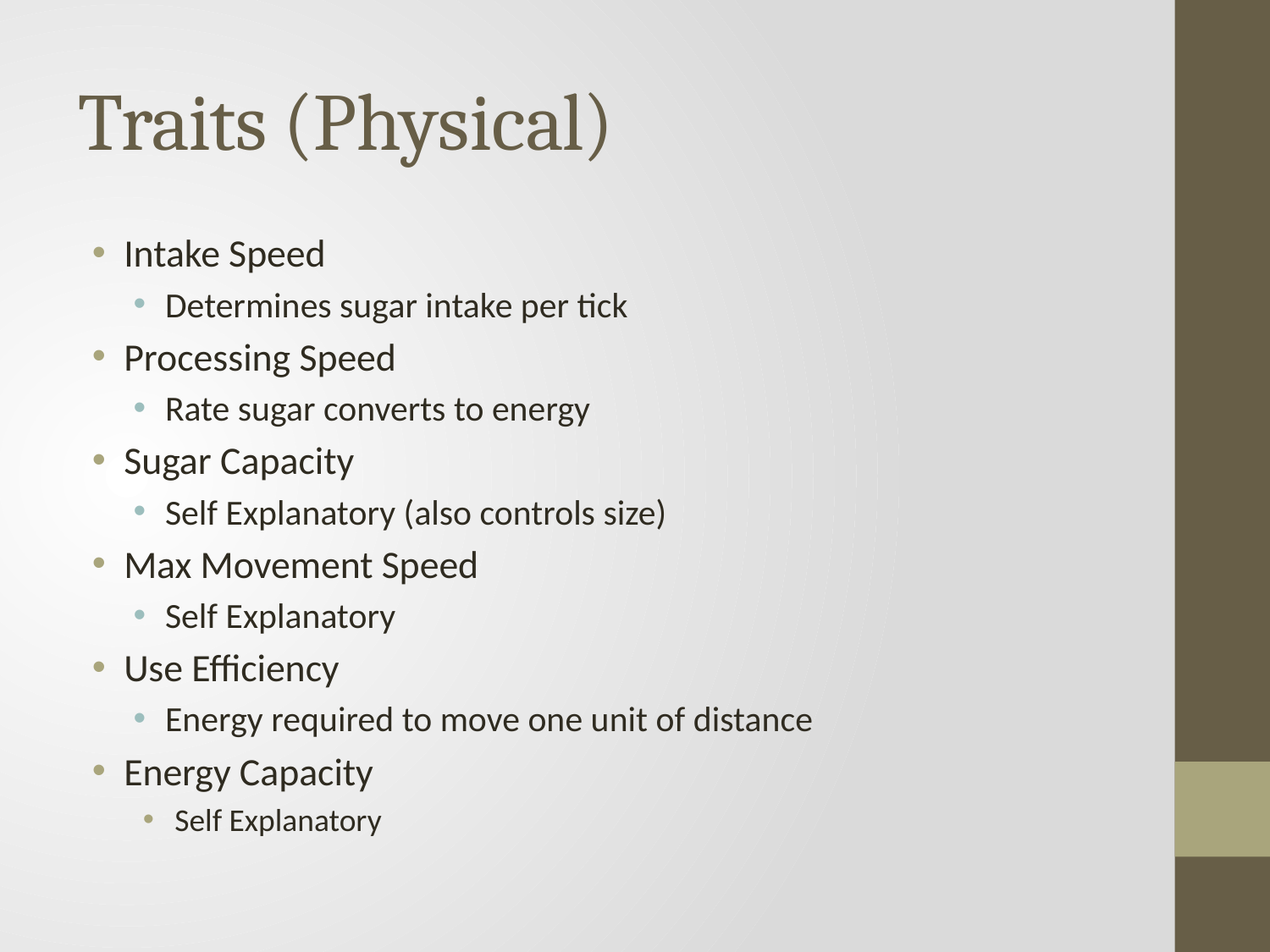

# Traits (Physical)
Intake Speed
Determines sugar intake per tick
Processing Speed
Rate sugar converts to energy
Sugar Capacity
Self Explanatory (also controls size)
Max Movement Speed
Self Explanatory
Use Efficiency
Energy required to move one unit of distance
Energy Capacity
Self Explanatory